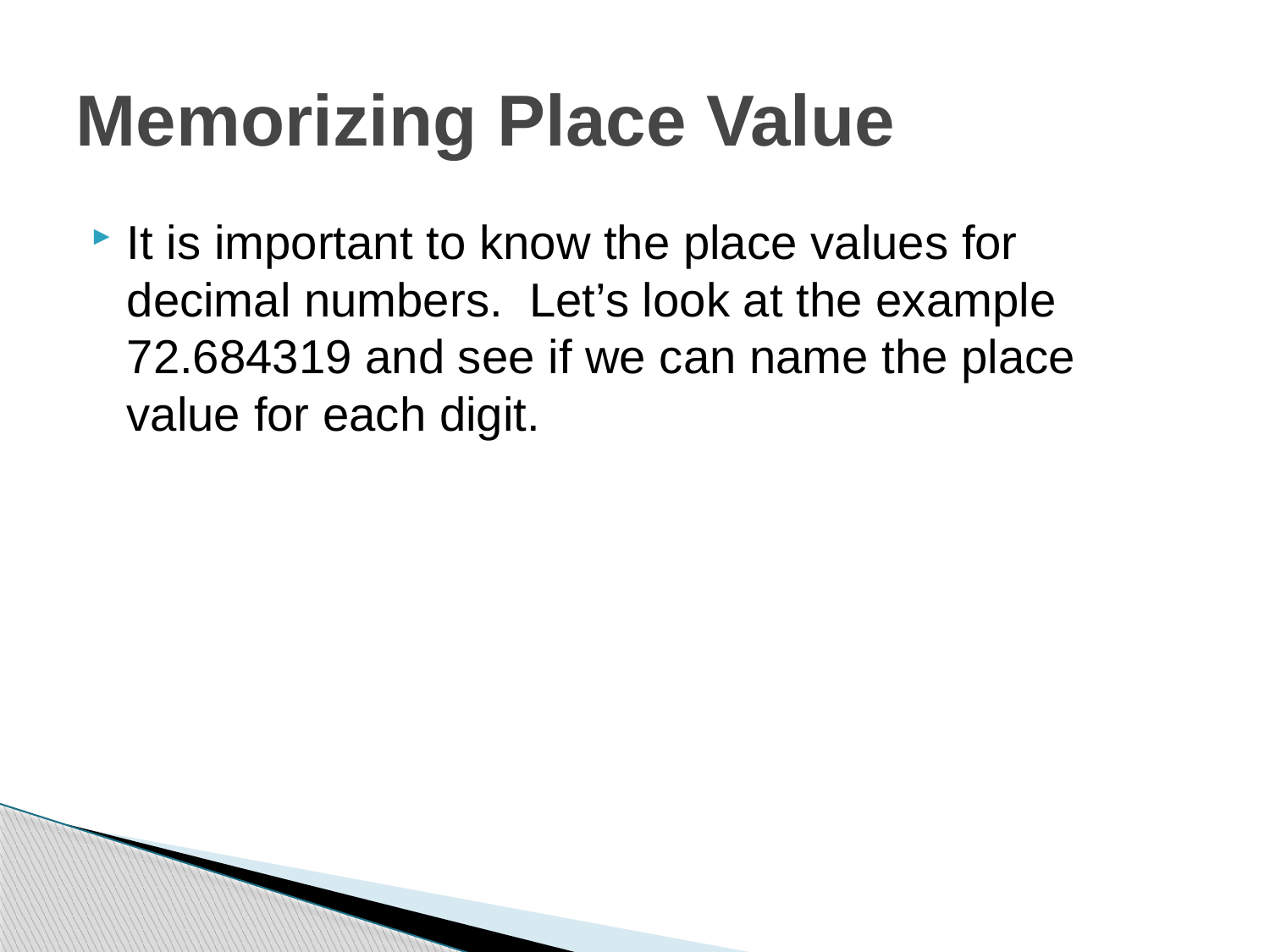

# Memorizing Place Value
It is important to know the place values for decimal numbers.  Let’s look at the example 72.684319 and see if we can name the place value for each digit.